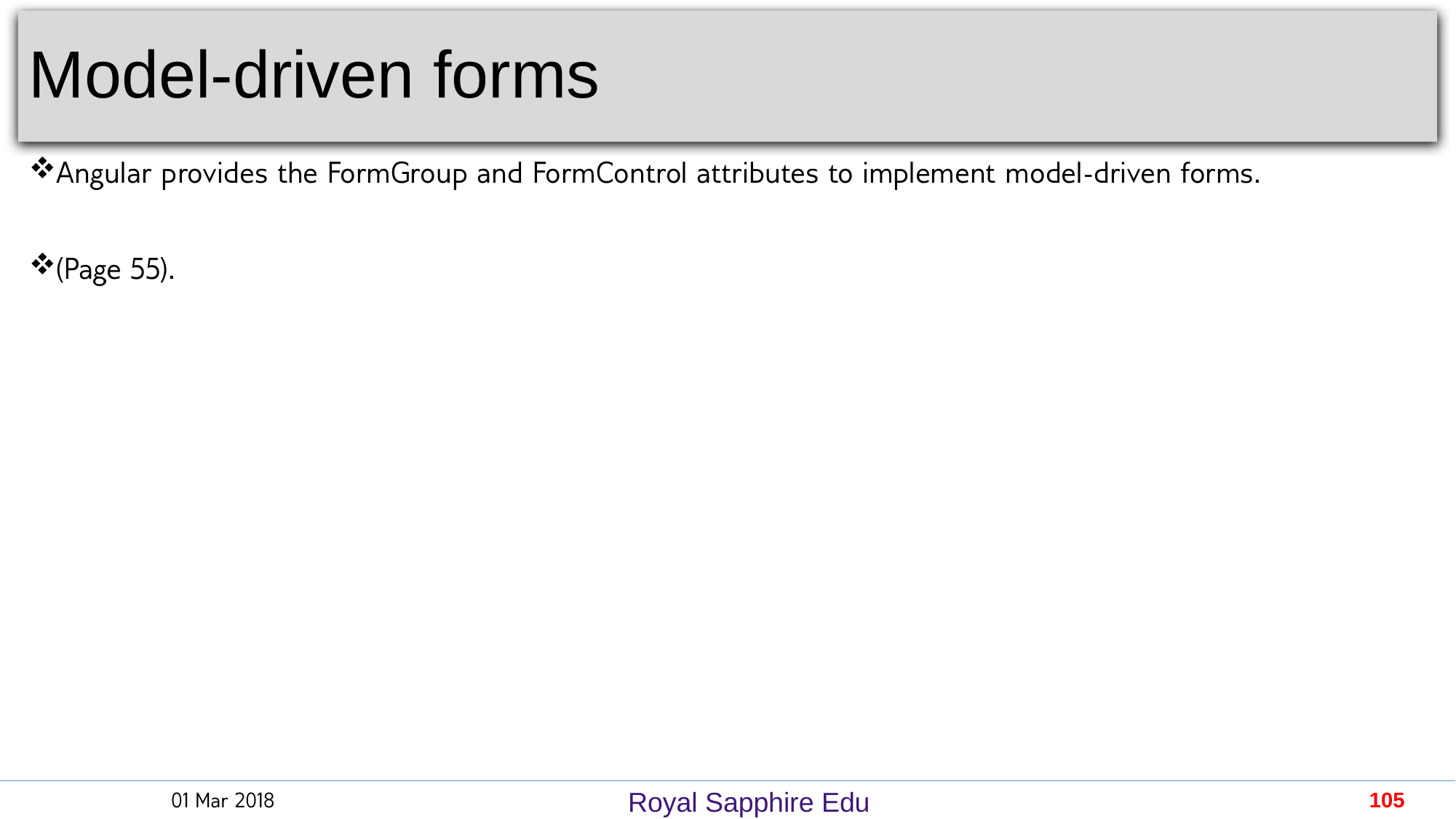

# Model-driven forms
Angular provides the FormGroup and FormControl attributes to implement model-driven forms.

(Page 55).
01 Mar 2018
105